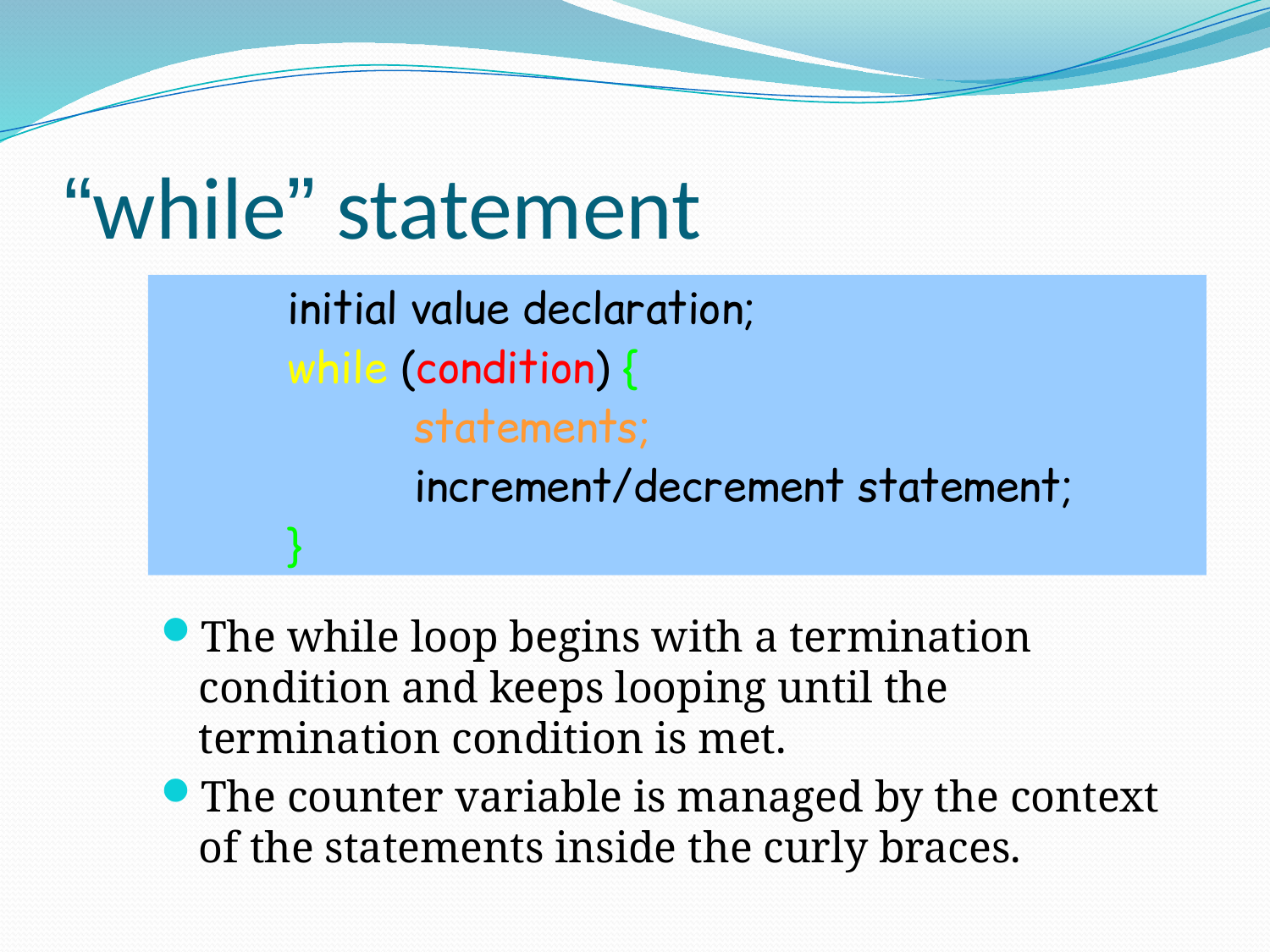

# “while” statement
	initial value declaration;
	while (condition) {
		statements;
		increment/decrement statement;
	}
The while loop begins with a termination condition and keeps looping until the termination condition is met.
The counter variable is managed by the context of the statements inside the curly braces.